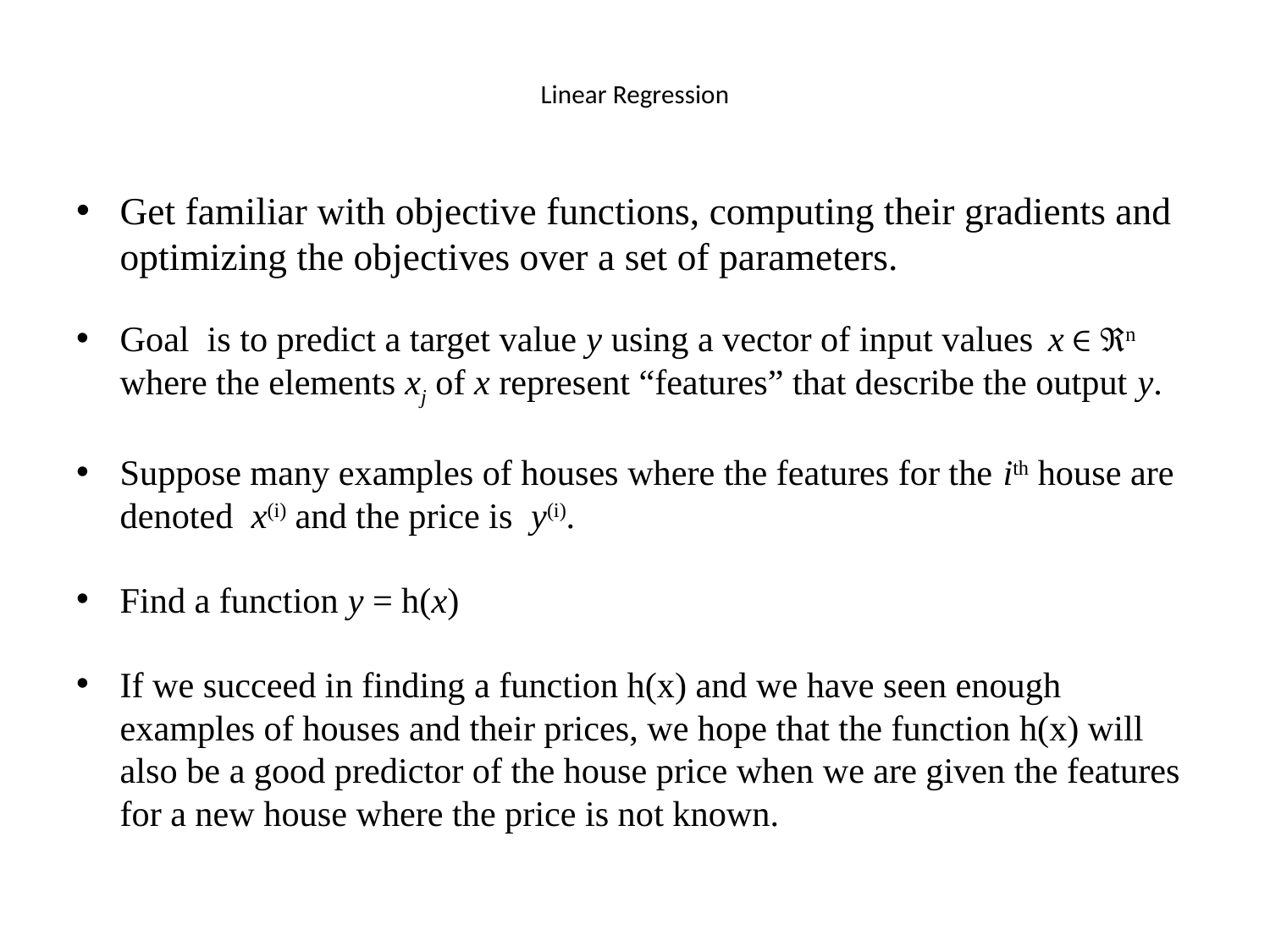

# Linear Regression
Get familiar with objective functions, computing their gradients and optimizing the objectives over a set of parameters.

Goal  is to predict a target value y using a vector of input values  x ∈ ℜn where the elements xj of x represent “features” that describe the output y.

Suppose many examples of houses where the features for the ith house are denoted  x(i) and the price is  y(i).

Find a function y = h(x)

If we succeed in finding a function h(x) and we have seen enough examples of houses and their prices, we hope that the function h(x) will also be a good predictor of the house price when we are given the features for a new house where the price is not known.